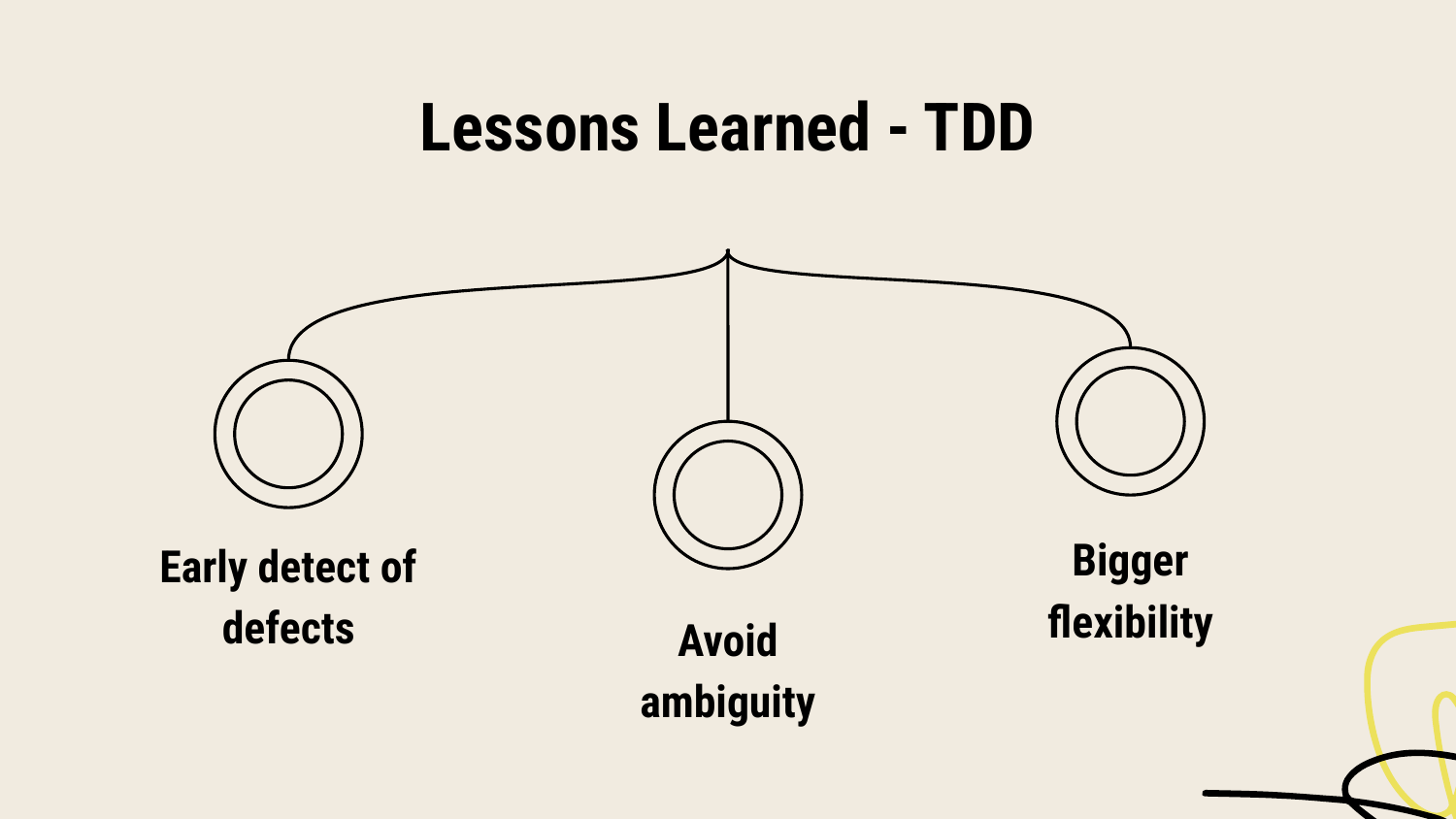

# Lessons Learned - TDD

Early detect of defects
Bigger flexibility
Avoid ambiguity